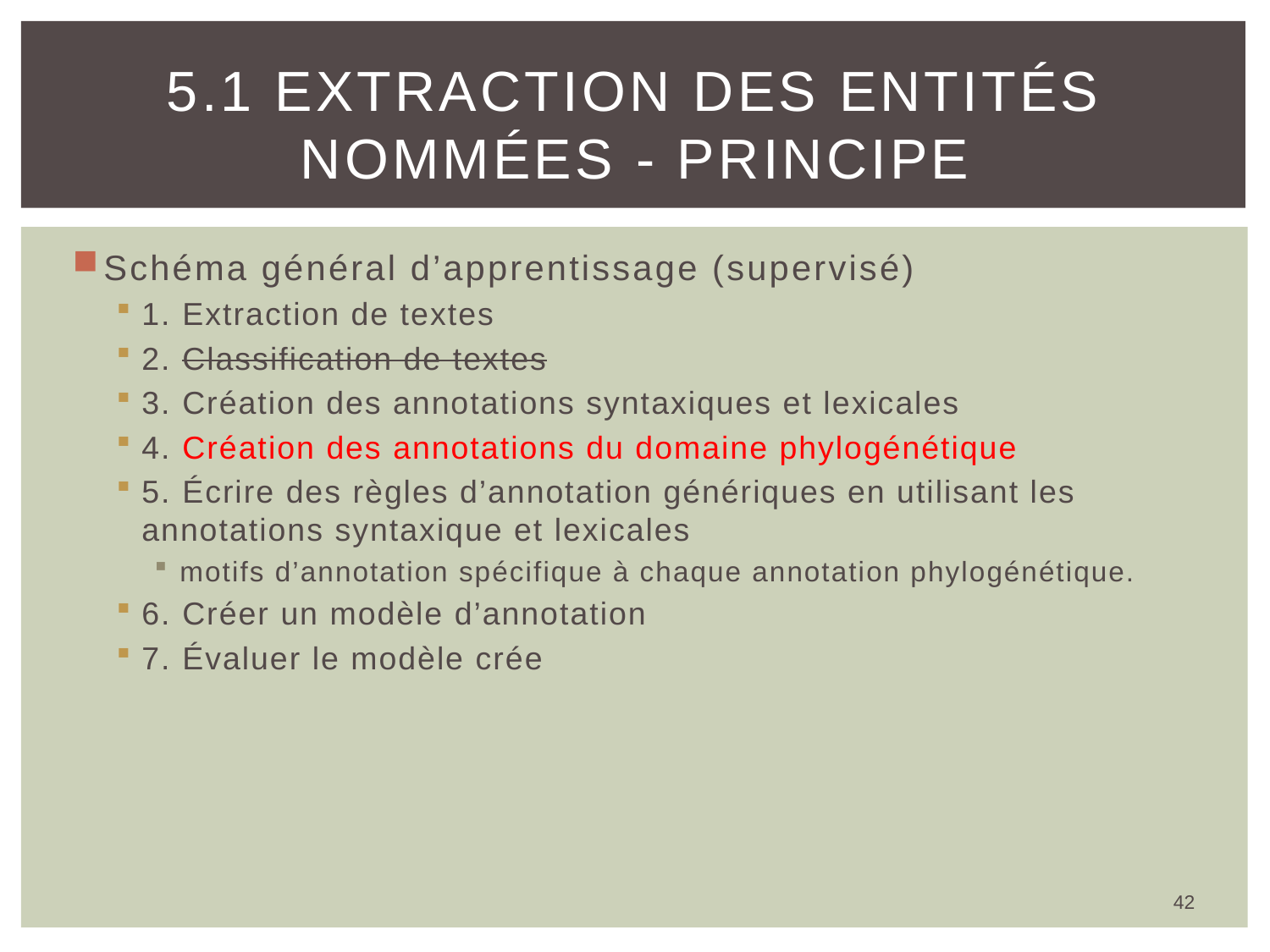

# 5.1 Extraction des Entités nommées - Principe
Schéma général d’apprentissage (supervisé)
1. Extraction de textes
2. Classification de textes
3. Création des annotations syntaxiques et lexicales
4. Création des annotations du domaine phylogénétique
5. Écrire des règles d’annotation génériques en utilisant les annotations syntaxique et lexicales
motifs d’annotation spécifique à chaque annotation phylogénétique.
6. Créer un modèle d’annotation
7. Évaluer le modèle crée
42